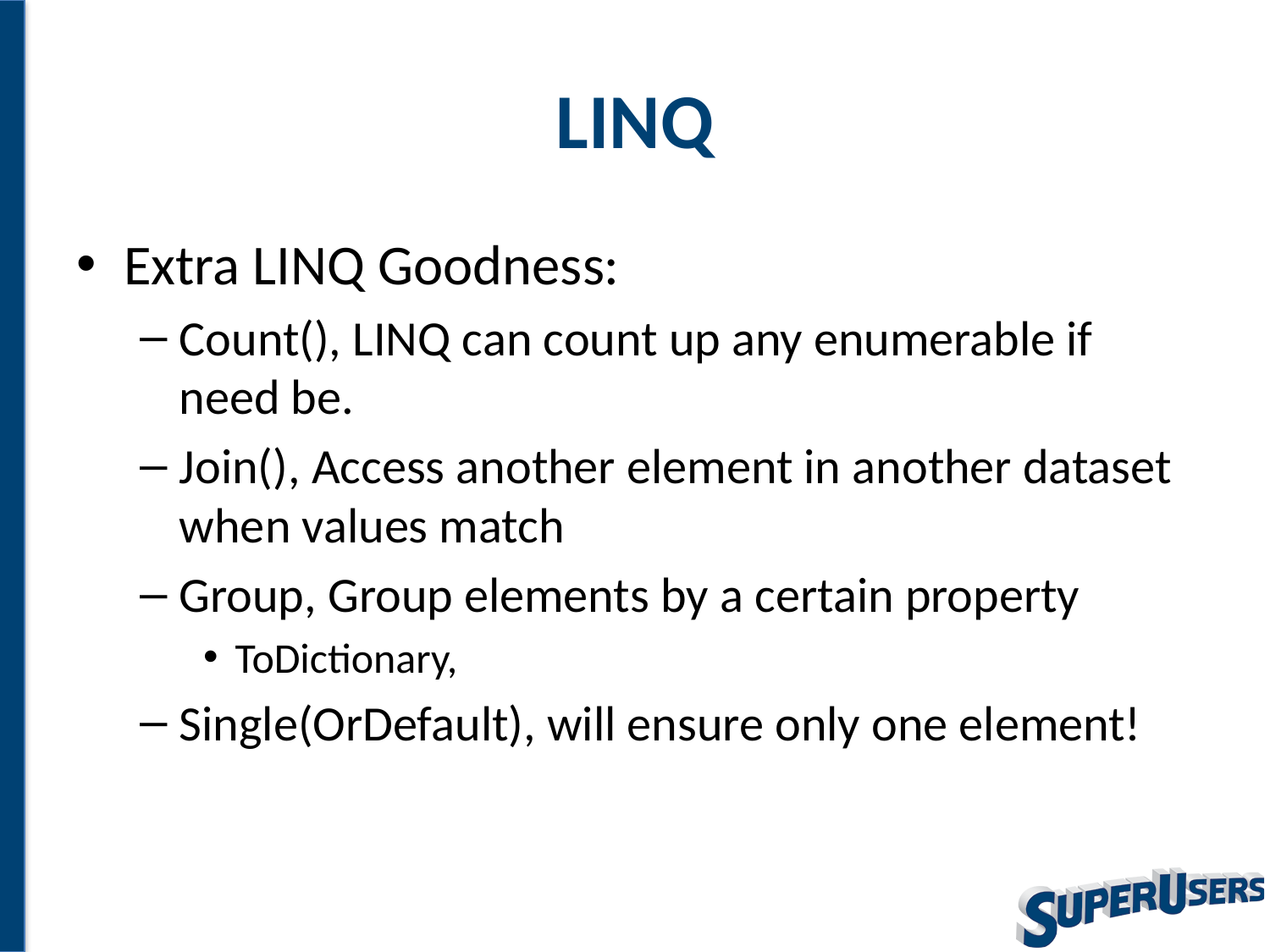

# LINQ
Extra LINQ Goodness:
Count(), LINQ can count up any enumerable if need be.
Join(), Access another element in another dataset when values match
Group, Group elements by a certain property
ToDictionary,
Single(OrDefault), will ensure only one element!